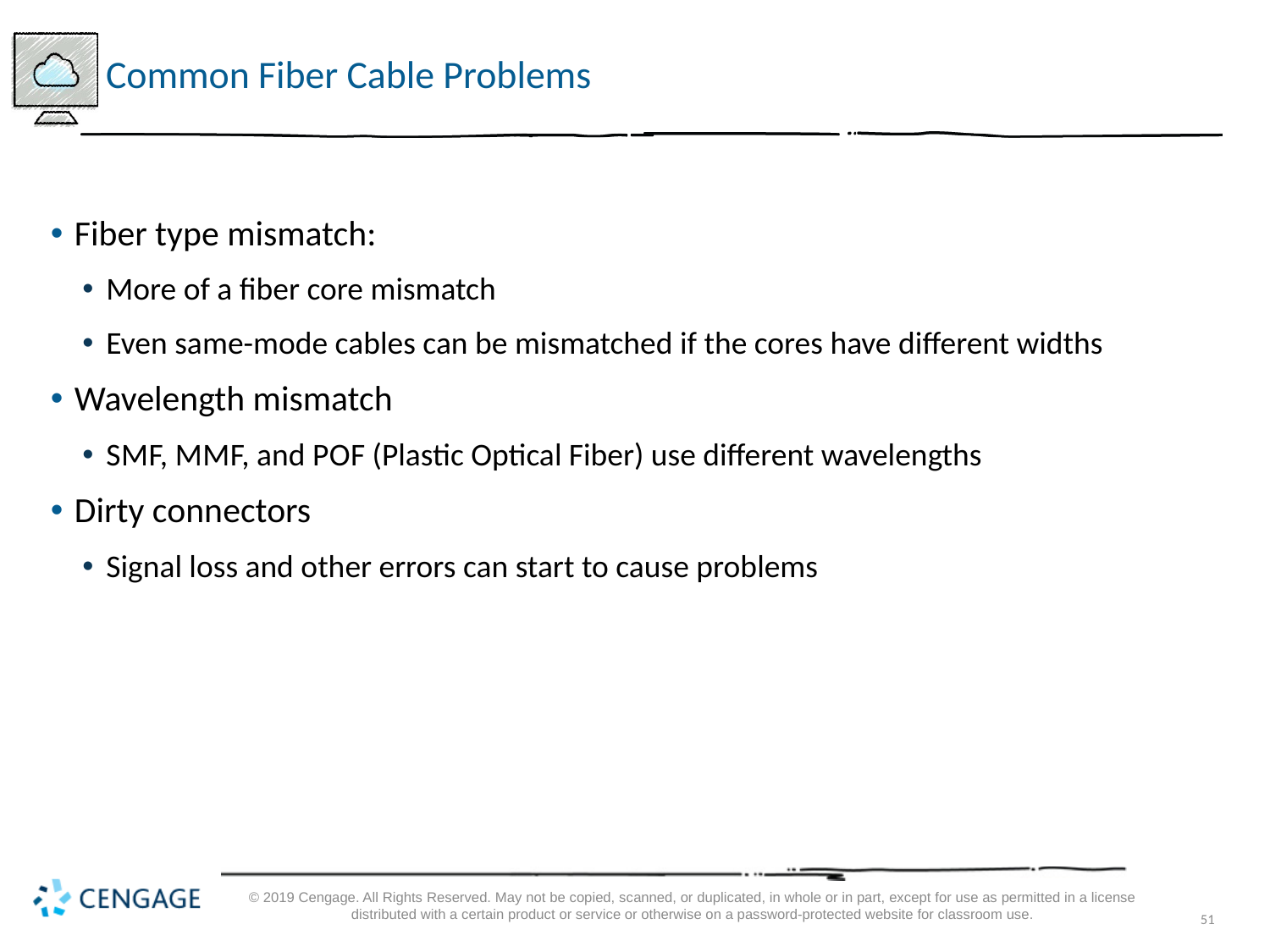

# Common Fiber Cable Problems
Fiber type mismatch:
More of a fiber core mismatch
Even same-mode cables can be mismatched if the cores have different widths
Wavelength mismatch
S M F, M M F, and P O F (Plastic Optical Fiber) use different wavelengths
Dirty connectors
Signal loss and other errors can start to cause problems
© 2019 Cengage. All Rights Reserved. May not be copied, scanned, or duplicated, in whole or in part, except for use as permitted in a license distributed with a certain product or service or otherwise on a password-protected website for classroom use.